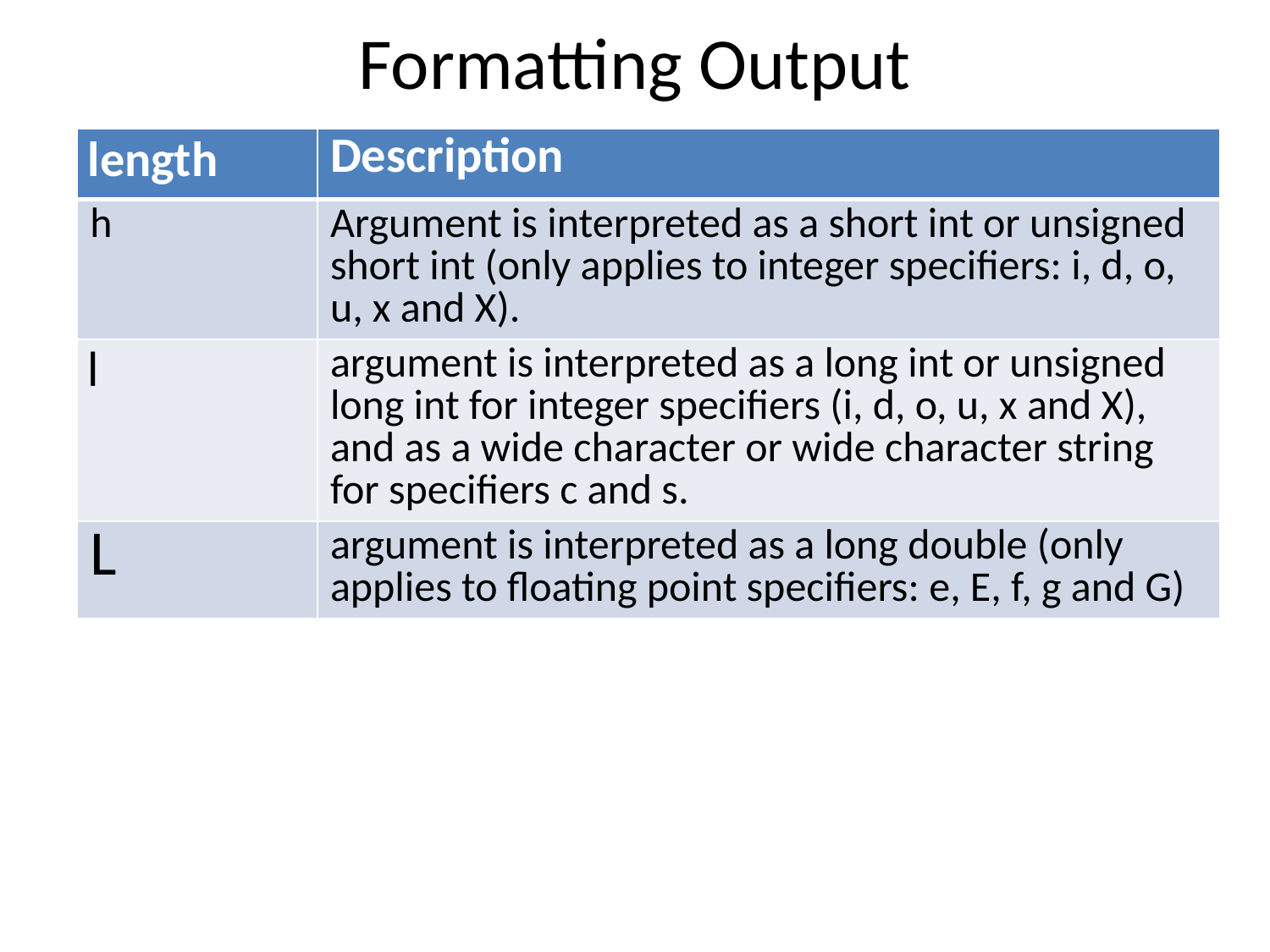

# Formatting Output
| length | Description |
| --- | --- |
| h | Argument is interpreted as a short int or unsigned short int (only applies to integer specifiers: i, d, o, u, x and X). |
| l | argument is interpreted as a long int or unsigned long int for integer specifiers (i, d, o, u, x and X), and as a wide character or wide character string for specifiers c and s. |
| L | argument is interpreted as a long double (only applies to floating point specifiers: e, E, f, g and G) |